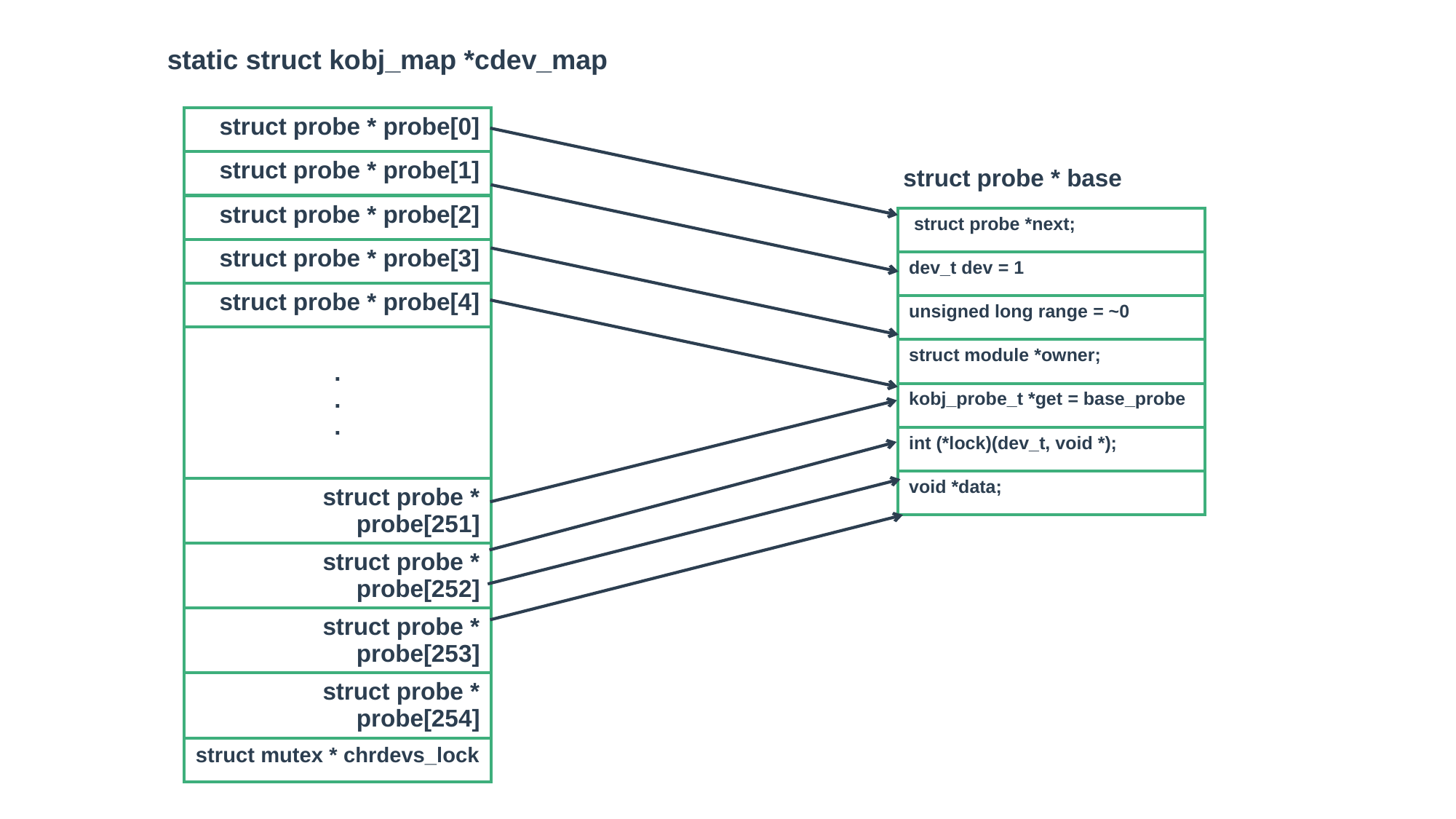

static struct kobj_map *cdev_map
| struct probe \* probe[0] |
| --- |
| struct probe \* probe[1] |
| struct probe \* probe[2] |
| struct probe \* probe[3] |
| struct probe \* probe[4] |
| . . . |
| struct probe \* probe[251] |
| struct probe \* probe[252] |
| struct probe \* probe[253] |
| struct probe \* probe[254] |
| struct mutex \* chrdevs\_lock |
struct probe * base
| struct probe \*next; |
| --- |
| dev\_t dev = 1 |
| unsigned long range = ~0 |
| struct module \*owner; |
| kobj\_probe\_t \*get = base\_probe |
| int (\*lock)(dev\_t, void \*); |
| void \*data; |